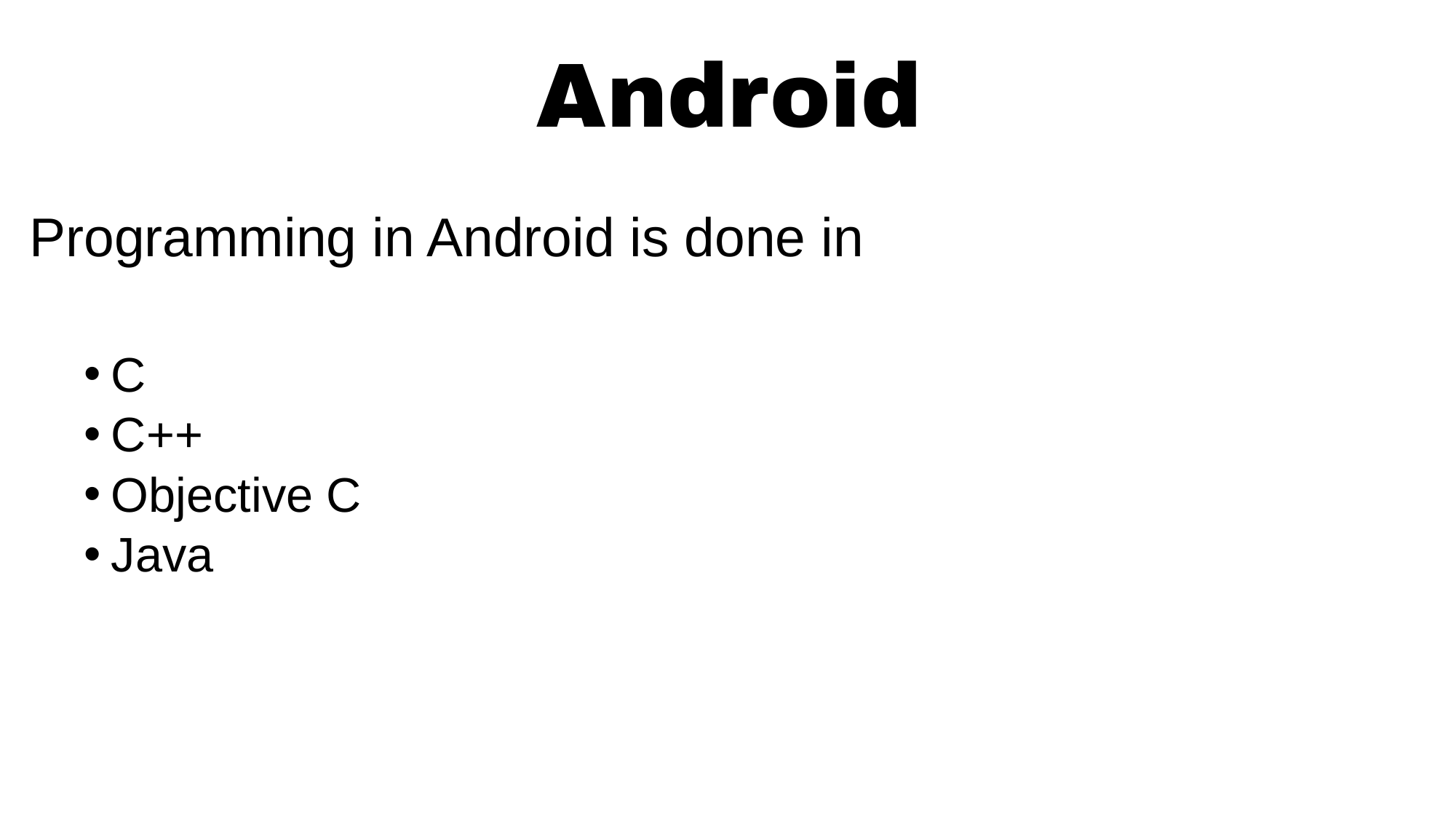

# Android
Programming in Android is done in

C
C++
Objective C
Java